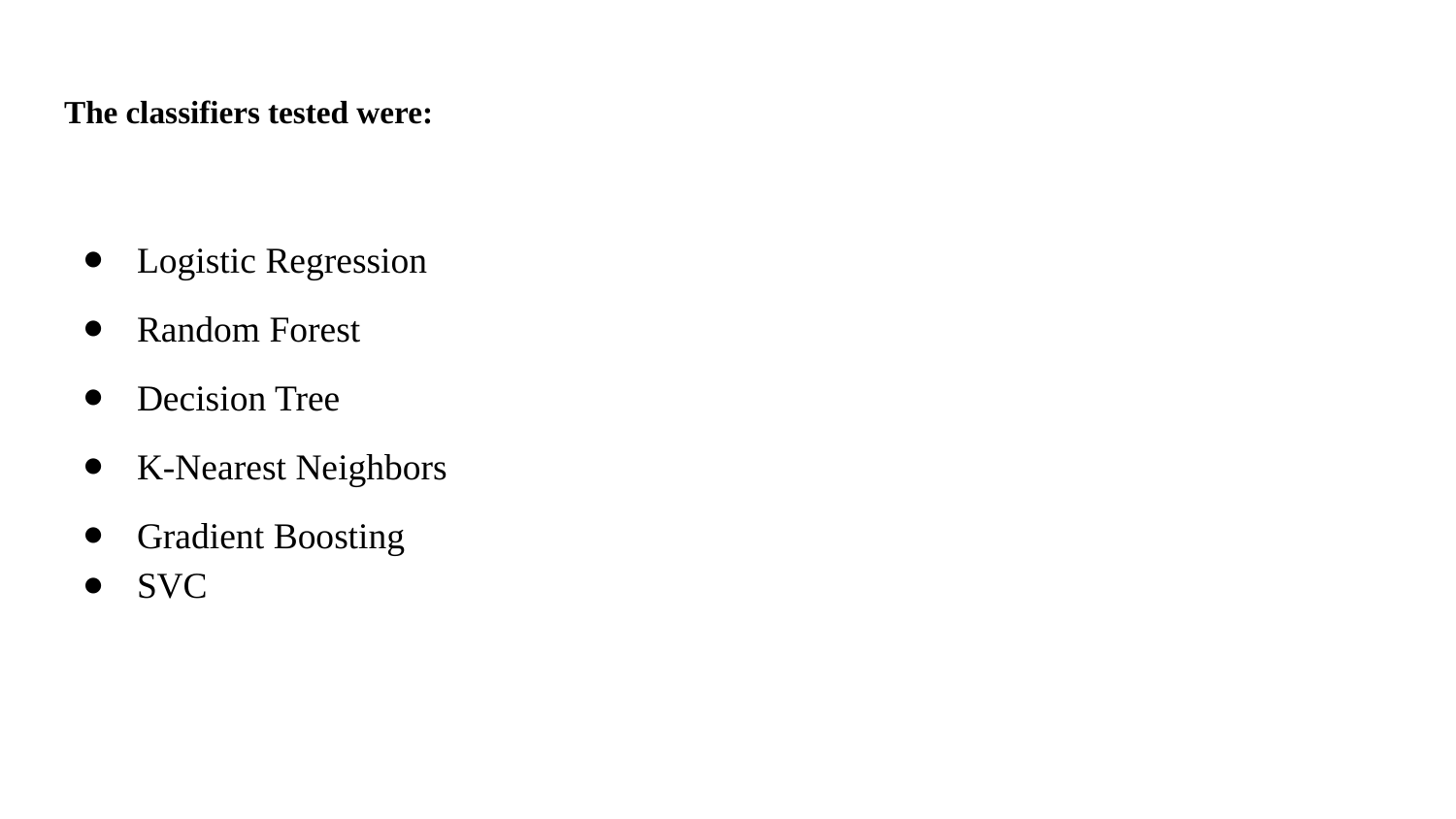

# The classifiers tested were:
Logistic Regression
Random Forest
Decision Tree
K-Nearest Neighbors
Gradient Boosting
SVC